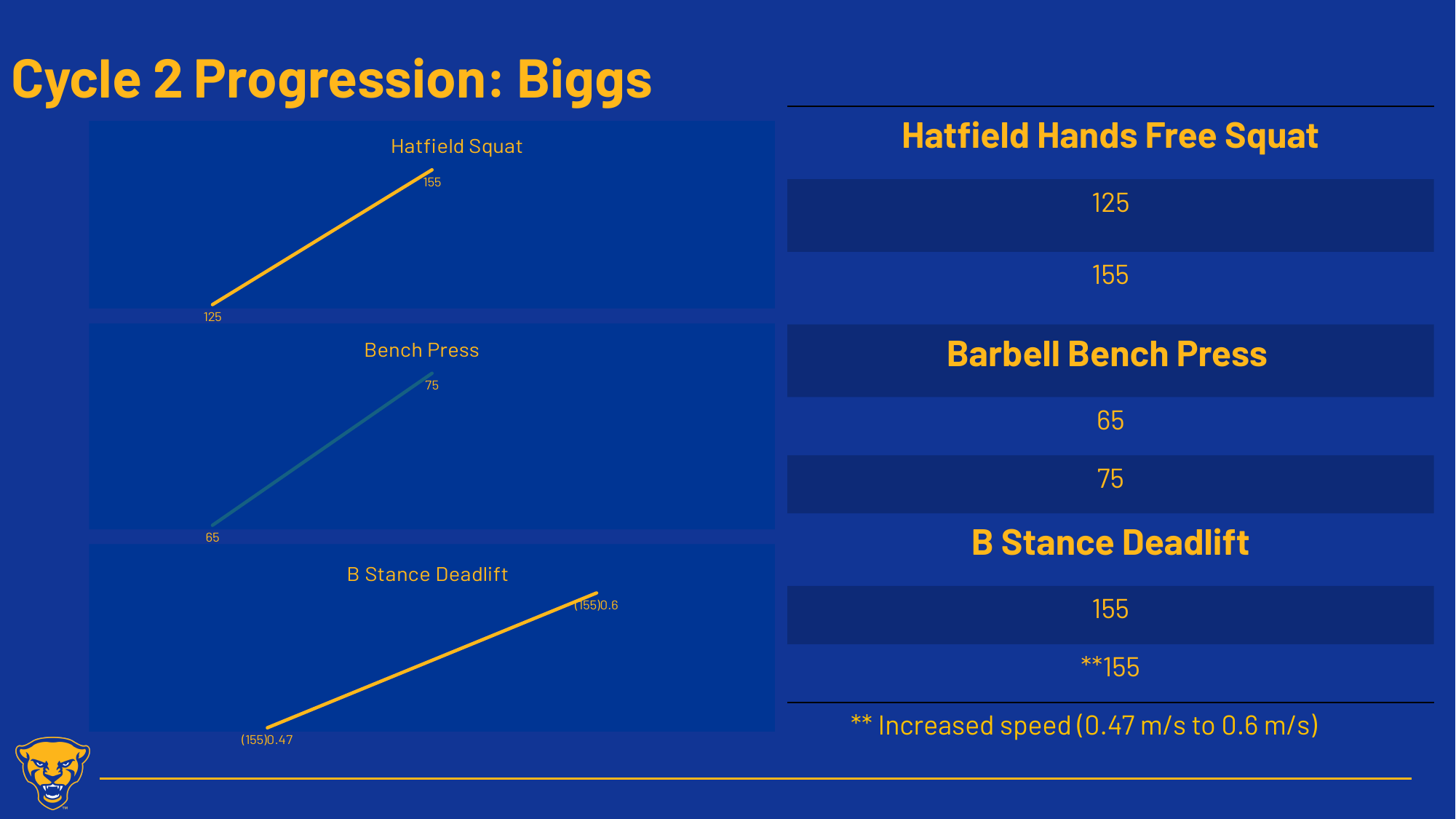

# Cycle 2 Progression: Biggs
| Hatfield Hands Free Squat |
| --- |
| 125 |
| 155 |
| Barbell Bench Press |
| 65 |
| 75 |
| B Stance Deadlift |
| 155 |
| \*\*155 |

### Chart: Hatfield Squat

| Category |  |
|---|---|
|  | 125.0 |
|  | 155.0 |
|  | None |

### Chart: Bench Press

| Category |  |
|---|---|
|  | 65.0 |
|  | 75.0 |
|  | None |

### Chart: B Stance Deadlift

| Category |  |
|---|---|
|  | 0.47 |
|  | 0.6 |
** Increased speed (0.47 m/s to 0.6 m/s)